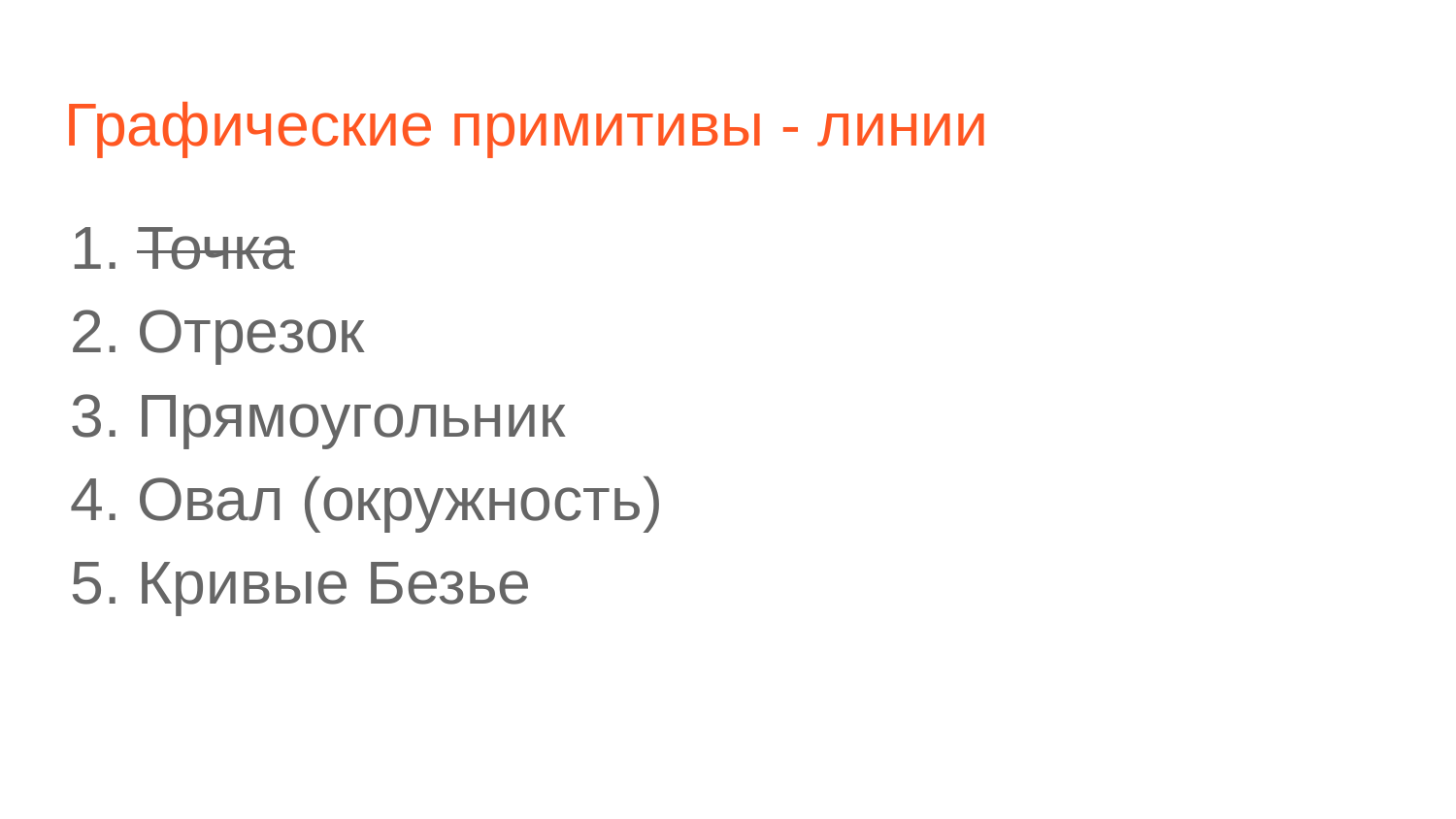

# Графические примитивы - линии
Точка
Отрезок
Прямоугольник
Овал (окружность)
Кривые Безье